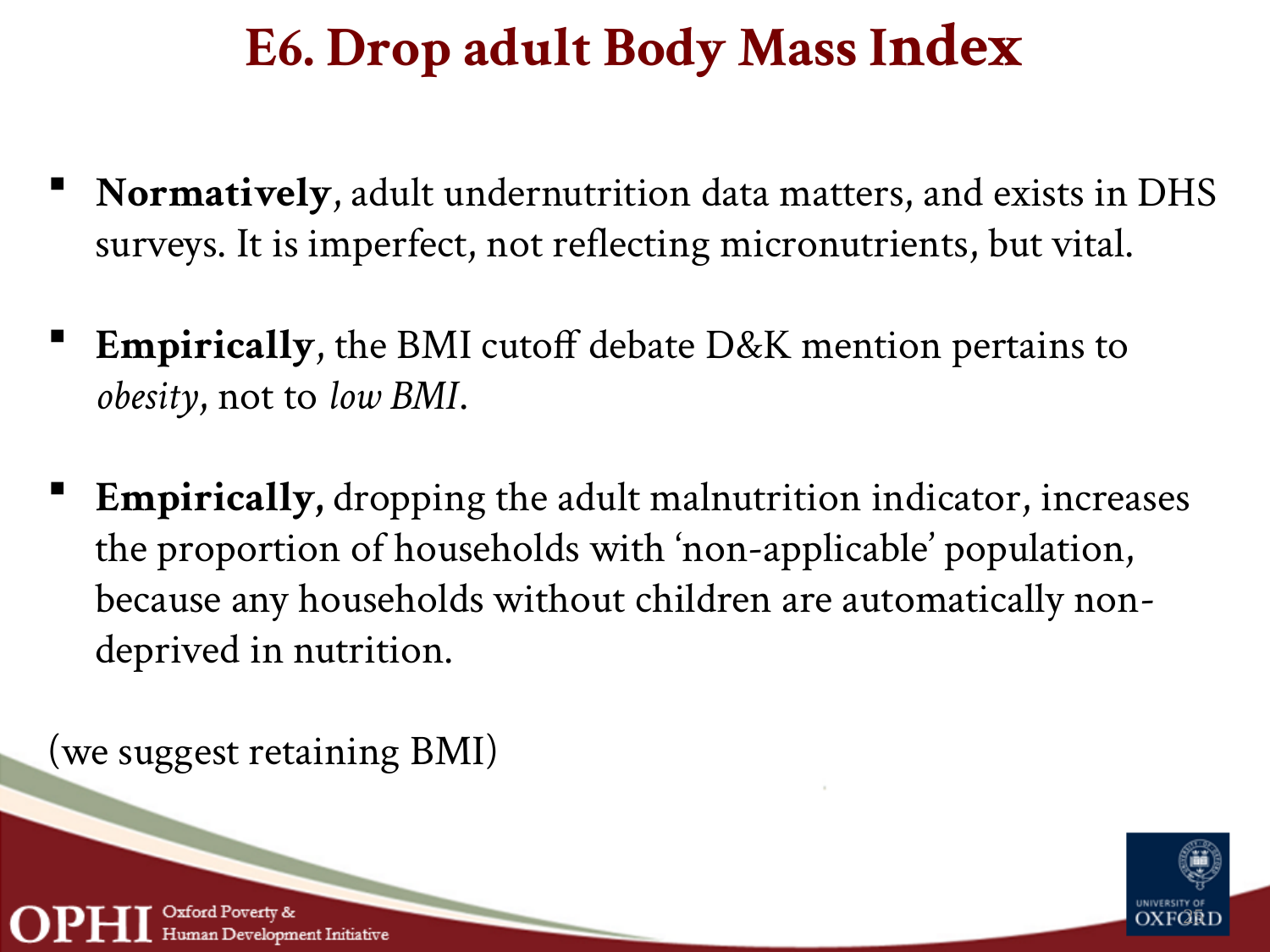

# E6. Drop adult Body Mass Index
Normatively, adult undernutrition data matters, and exists in DHS surveys. It is imperfect, not reflecting micronutrients, but vital.
Empirically, the BMI cutoff debate D&K mention pertains to obesity, not to low BMI.
Empirically, dropping the adult malnutrition indicator, increases the proportion of households with ‘non-applicable’ population, because any households without children are automatically non-deprived in nutrition.

(we suggest retaining BMI)
25